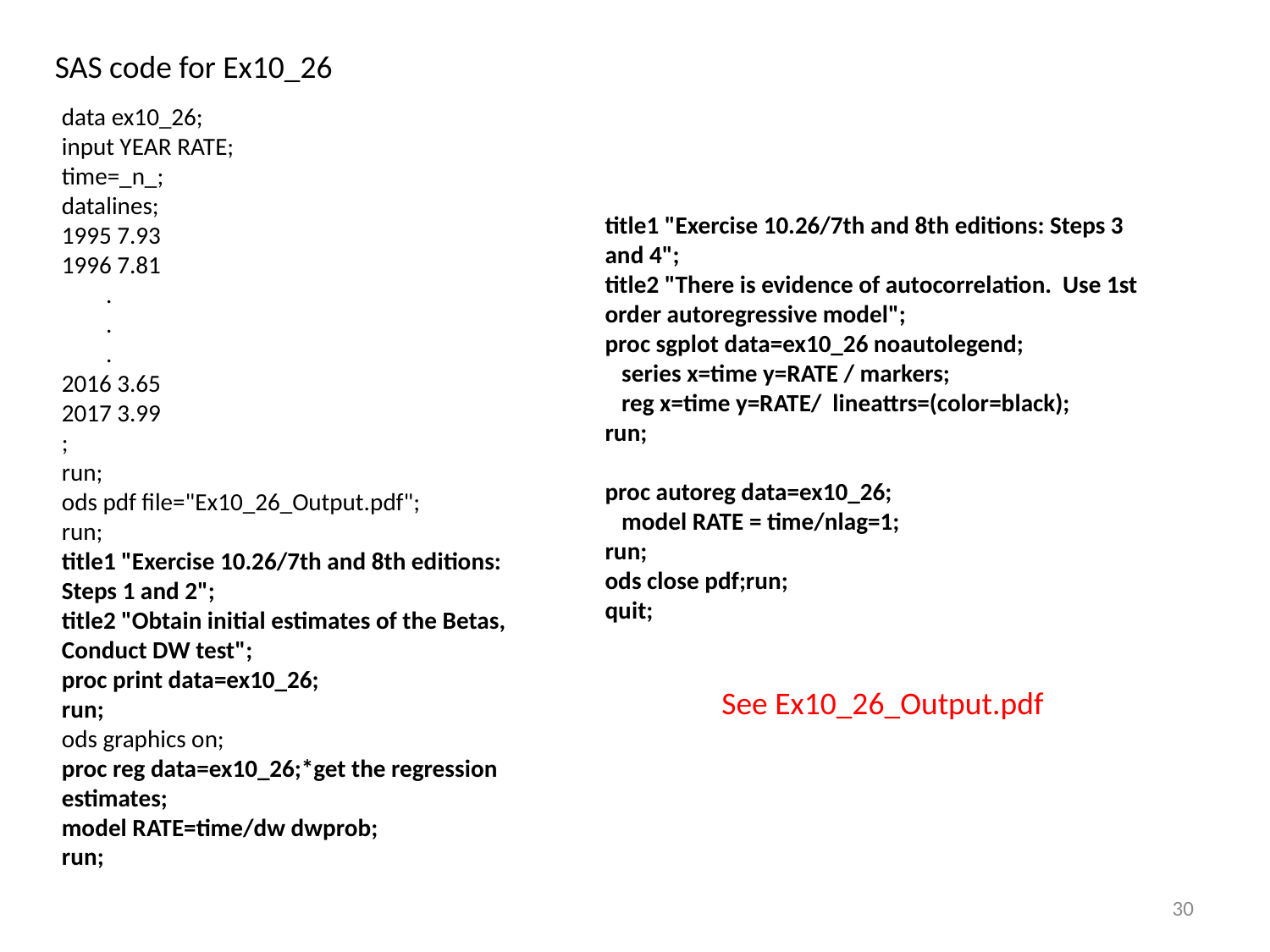

SAS code for Ex10_26
data ex10_26;
input YEAR RATE;
time=_n_;
datalines;
1995 7.93
1996 7.81
        .
        .
        .
2016 3.65
2017 3.99
;
run;
ods pdf file="Ex10_26_Output.pdf";
run;
title1 "Exercise 10.26/7th and 8th editions: Steps 1 and 2";
title2 "Obtain initial estimates of the Betas, Conduct DW test";
proc print data=ex10_26;
run;
ods graphics on;
proc reg data=ex10_26;*get the regression estimates;
model RATE=time/dw dwprob;
run;
title1 "Exercise 10.26/7th and 8th editions: Steps 3 and 4";
title2 "There is evidence of autocorrelation.  Use 1st order autoregressive model";
proc sgplot data=ex10_26 noautolegend;
   series x=time y=RATE / markers;
   reg x=time y=RATE/  lineattrs=(color=black);
run;

proc autoreg data=ex10_26;
   model RATE = time/nlag=1;
run;
ods close pdf;run;
quit;
See Ex10_26_Output.pdf
30